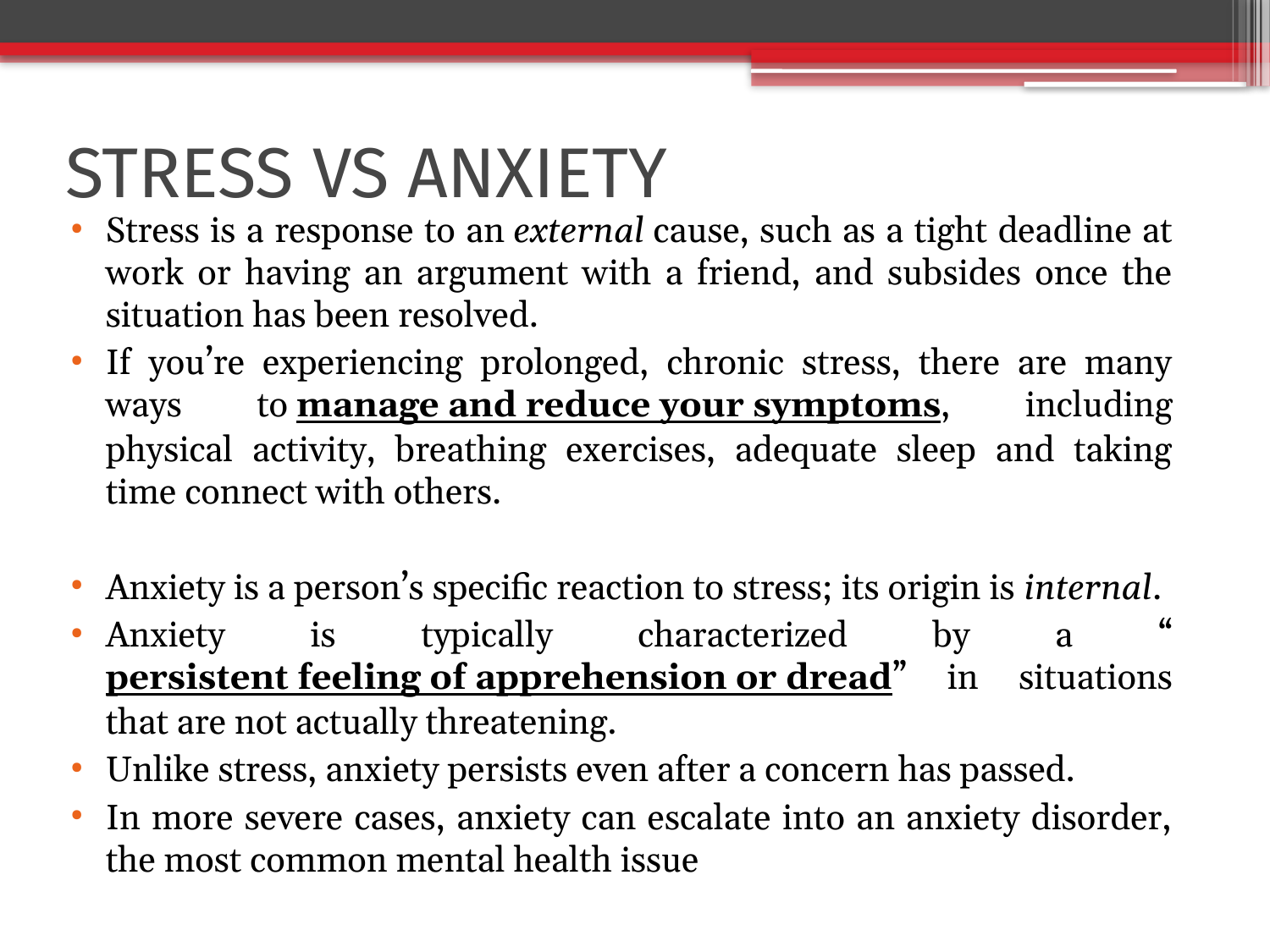

# STRESS VS ANXIETY
Stress is a response to an external cause, such as a tight deadline at work or having an argument with a friend, and subsides once the situation has been resolved.
If you’re experiencing prolonged, chronic stress, there are many ways to manage and reduce your symptoms, including physical activity, breathing exercises, adequate sleep and taking time connect with others.

Anxiety is a person’s specific reaction to stress; its origin is internal.
Anxiety is typically characterized by a “persistent feeling of apprehension or dread” in situations that are not actually threatening.
Unlike stress, anxiety persists even after a concern has passed.
In more severe cases, anxiety can escalate into an anxiety disorder, the most common mental health issue